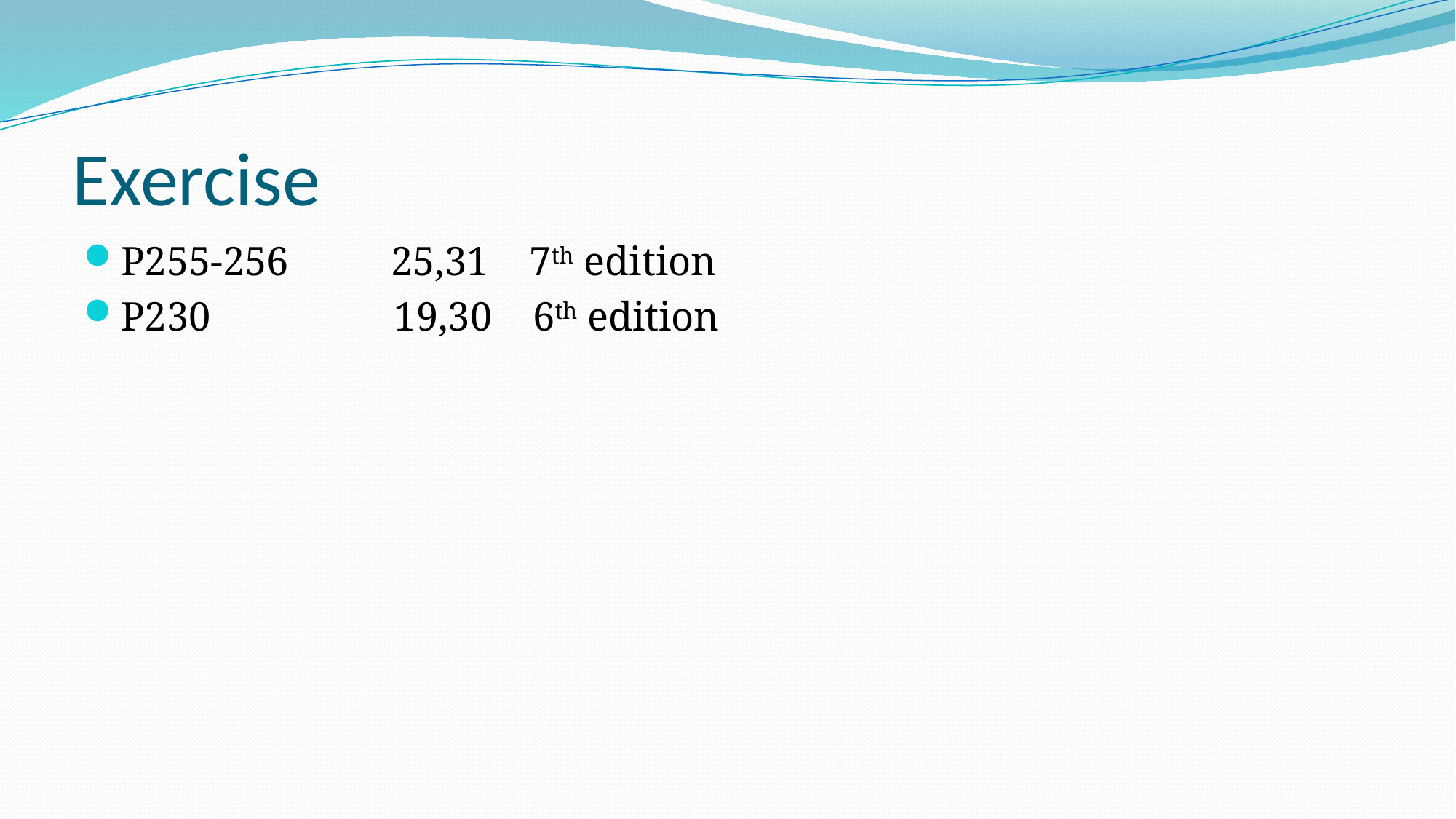

# Exercise
P255-256          25,31    7th edition
P230                  19,30    6th edition